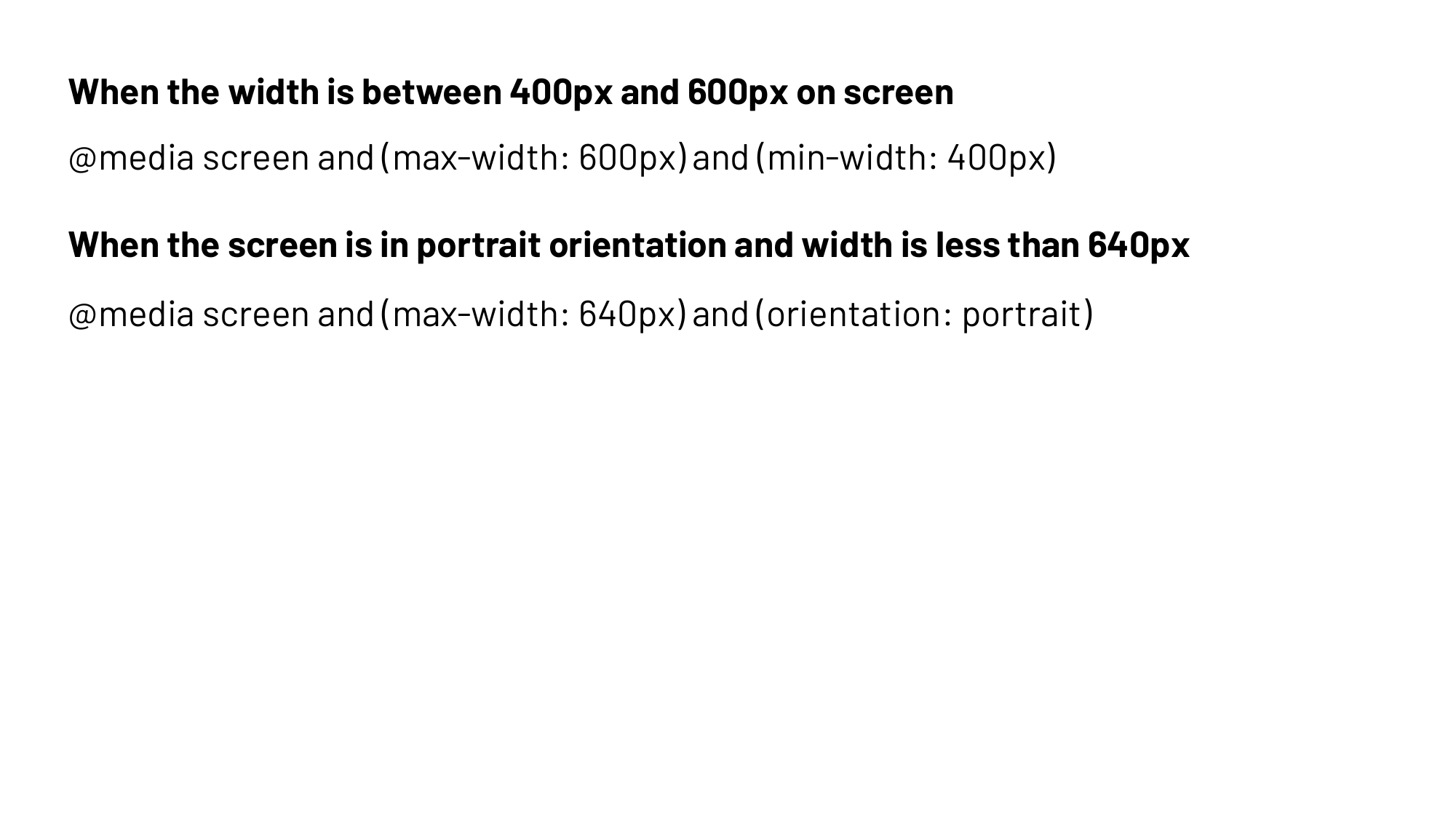

When the width is between 400px and 600px on screen

@media screen and (max-width: 600px) and (min-width: 400px)

When the screen is in portrait orientation and width is less than 640px

@media screen and (max-width: 640px) and (orientation: portrait)